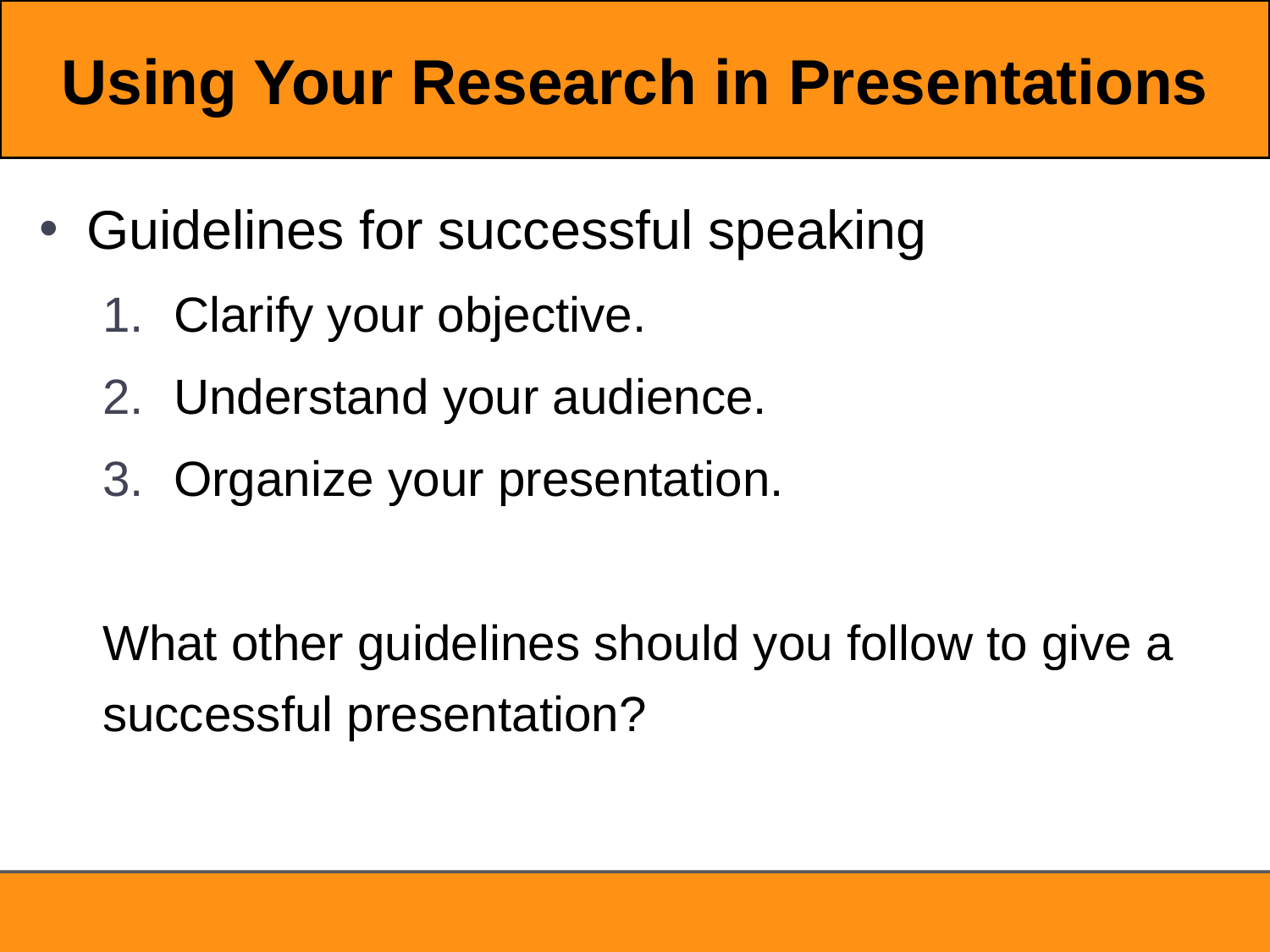

# Using Your Research in Presentations
Guidelines for successful speaking
Clarify your objective.
Understand your audience.
Organize your presentation.

What other guidelines should you follow to give a successful presentation?